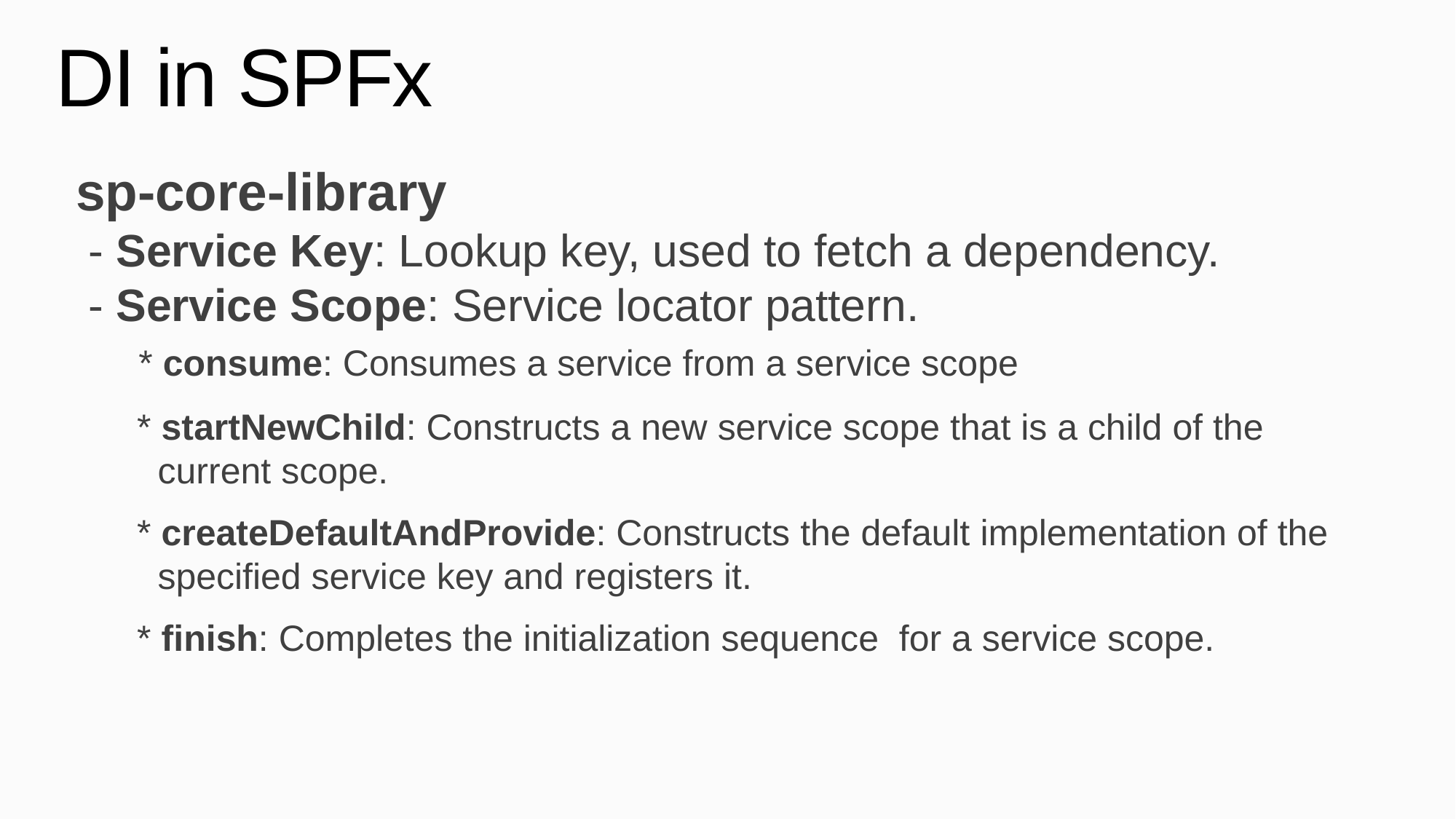

# DI in SPFx
sp-core-library
 - Service Key: Lookup key, used to fetch a dependency.
 - Service Scope: Service locator pattern.
     * consume: Consumes a service from a service scope
      * startNewChild: Constructs a new service scope that is a child of the current scope.
      * createDefaultAndProvide: Constructs the default implementation of the specified service key and registers it.
      * finish: Completes the initialization sequence  for a service scope.